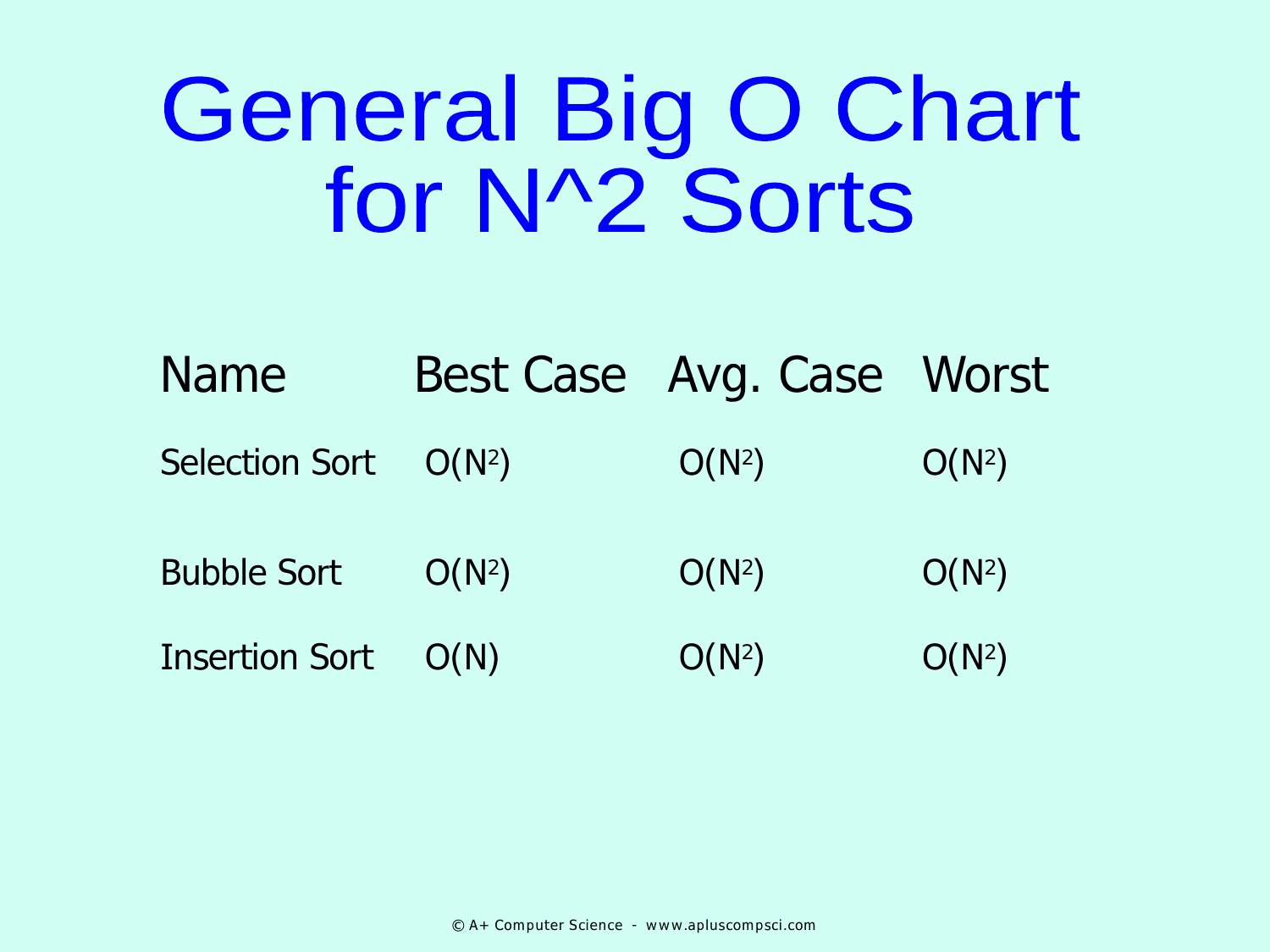

General Big O Chart
for N^2 Sorts
Name		Best Case	Avg. Case	Worst

Selection Sort	 O(N2) 		 O(N2) 		O(N2)
Bubble Sort	 O(N2) 		 O(N2) 		O(N2)
Insertion Sort	 O(N) 		 O(N2) 		O(N2)

© A+ Computer Science  -  www.apluscompsci.com